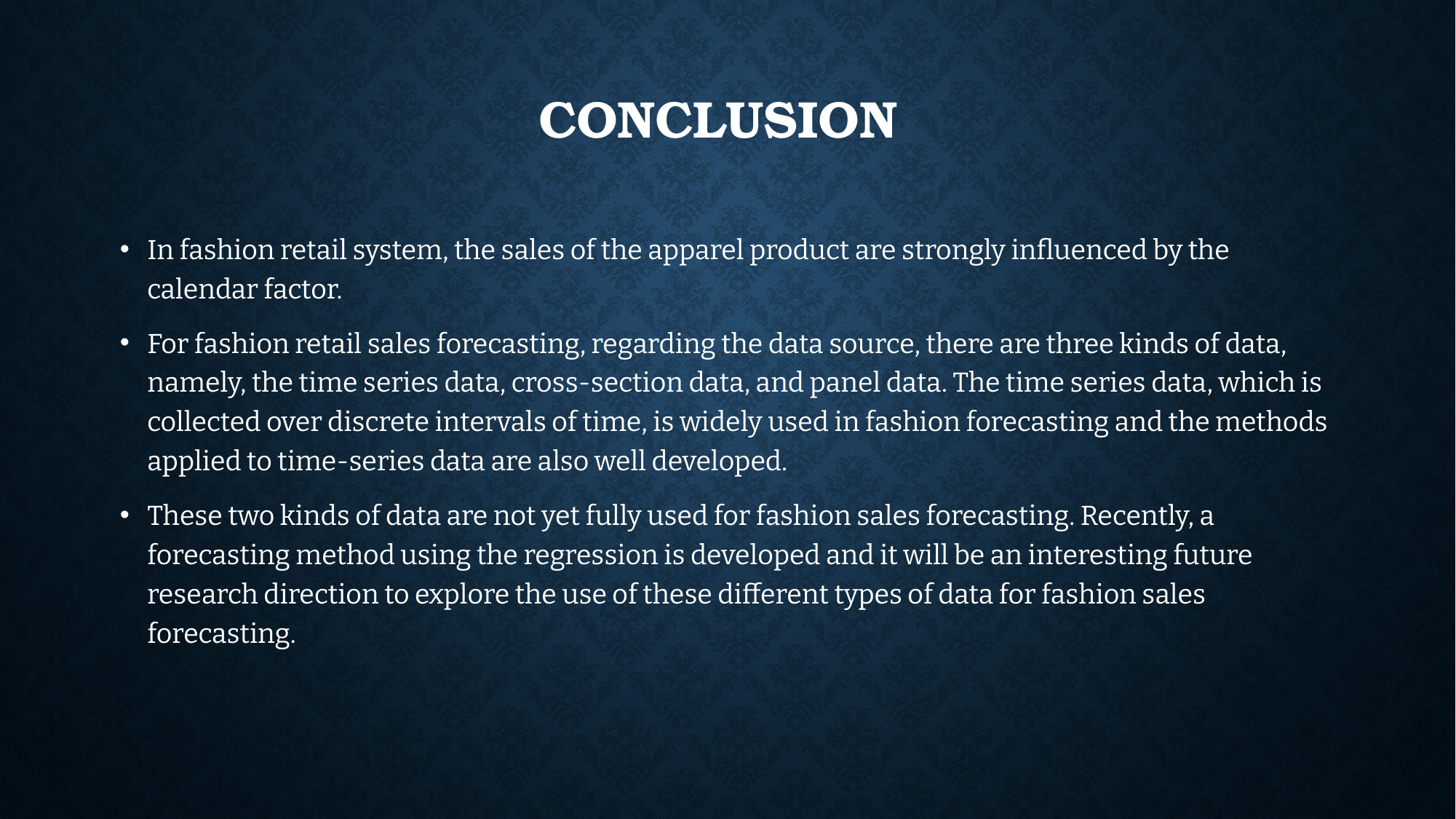

# Conclusion
In fashion retail system, the sales of the apparel product are strongly influenced by the calendar factor.
For fashion retail sales forecasting, regarding the data source, there are three kinds of data, namely, the time series data, cross-section data, and panel data. The time series data, which is collected over discrete intervals of time, is widely used in fashion forecasting and the methods applied to time-series data are also well developed.
These two kinds of data are not yet fully used for fashion sales forecasting. Recently, a forecasting method using the regression is developed and it will be an interesting future research direction to explore the use of these different types of data for fashion sales forecasting.